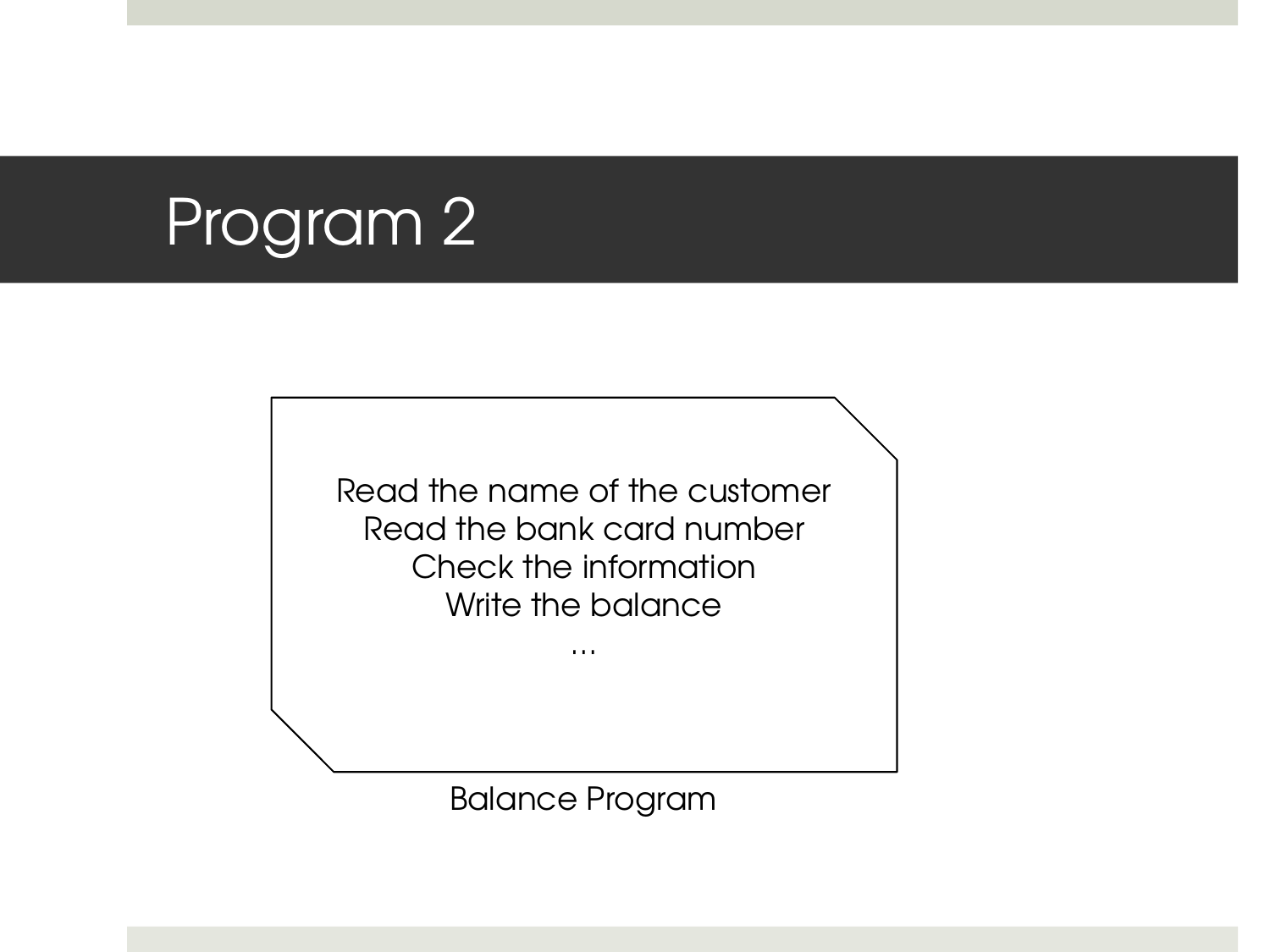

# Program 2
Read the name of the customer
Read the bank card number
Check the information
Write the balance
…

Balance Program